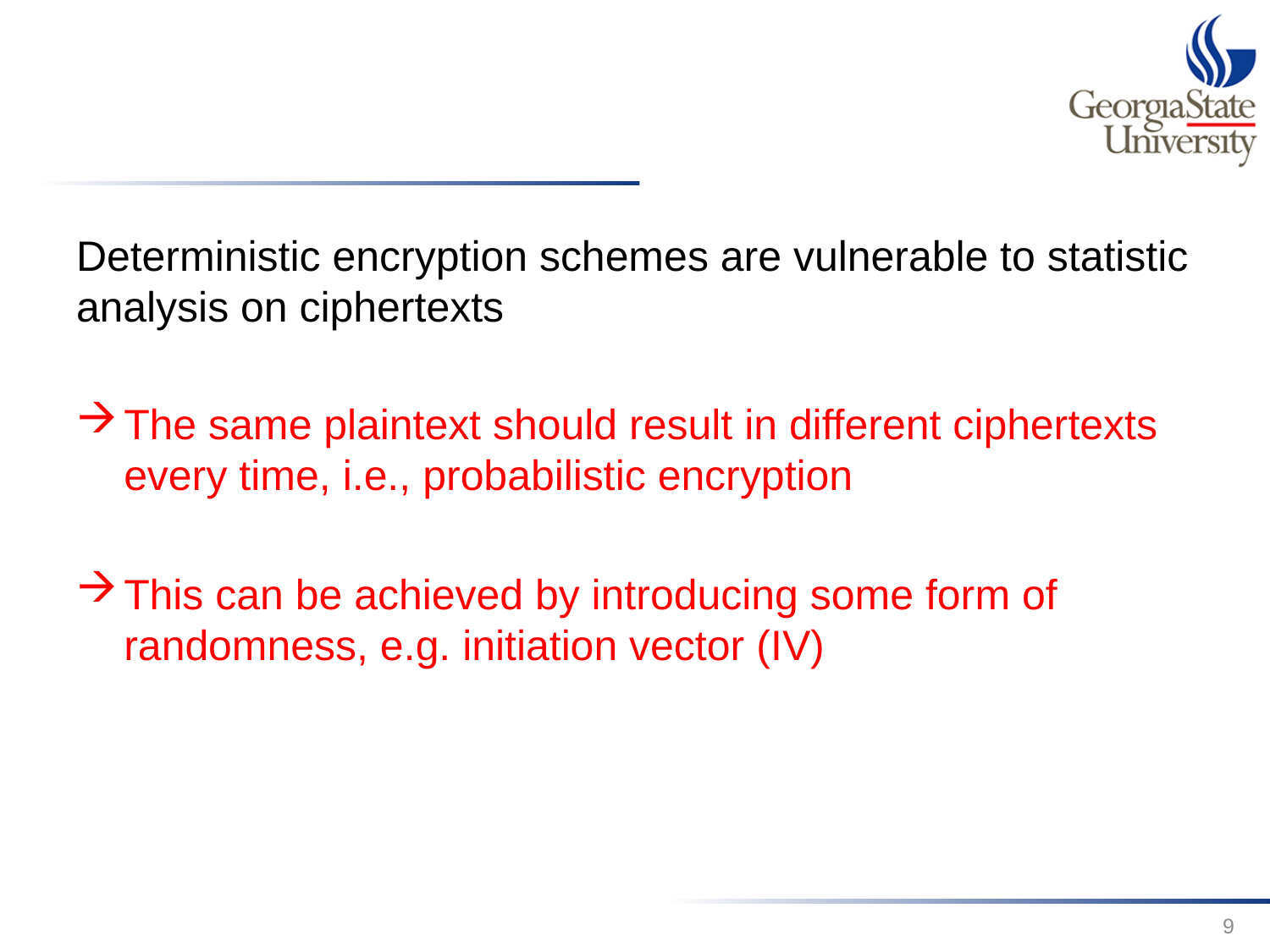

#
Deterministic encryption schemes are vulnerable to statistic analysis on ciphertexts

The same plaintext should result in different ciphertexts every time, i.e., probabilistic encryption

This can be achieved by introducing some form of randomness, e.g. initiation vector (IV)
9